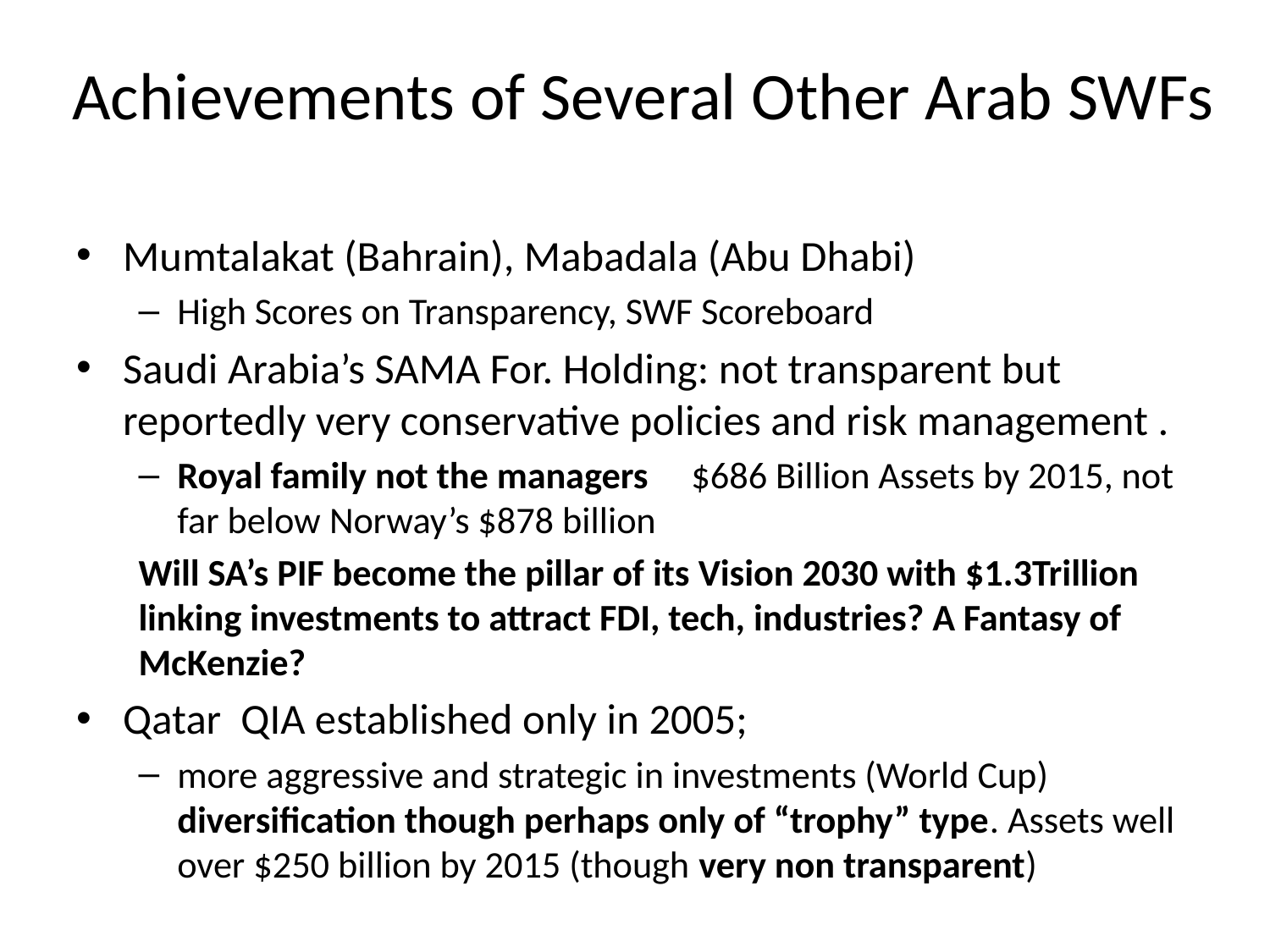

# Achievements of Several Other Arab SWFs
Mumtalakat (Bahrain), Mabadala (Abu Dhabi)
High Scores on Transparency, SWF Scoreboard
Saudi Arabia’s SAMA For. Holding: not transparent but reportedly very conservative policies and risk management .
Royal family not the managers     $686 Billion Assets by 2015, not far below Norway’s $878 billion
Will SA’s PIF become the pillar of its Vision 2030 with $1.3Trillion linking investments to attract FDI, tech, industries? A Fantasy of McKenzie?
Qatar  QIA established only in 2005;
more aggressive and strategic in investments (World Cup)  diversification though perhaps only of “trophy” type. Assets well over $250 billion by 2015 (though very non transparent)